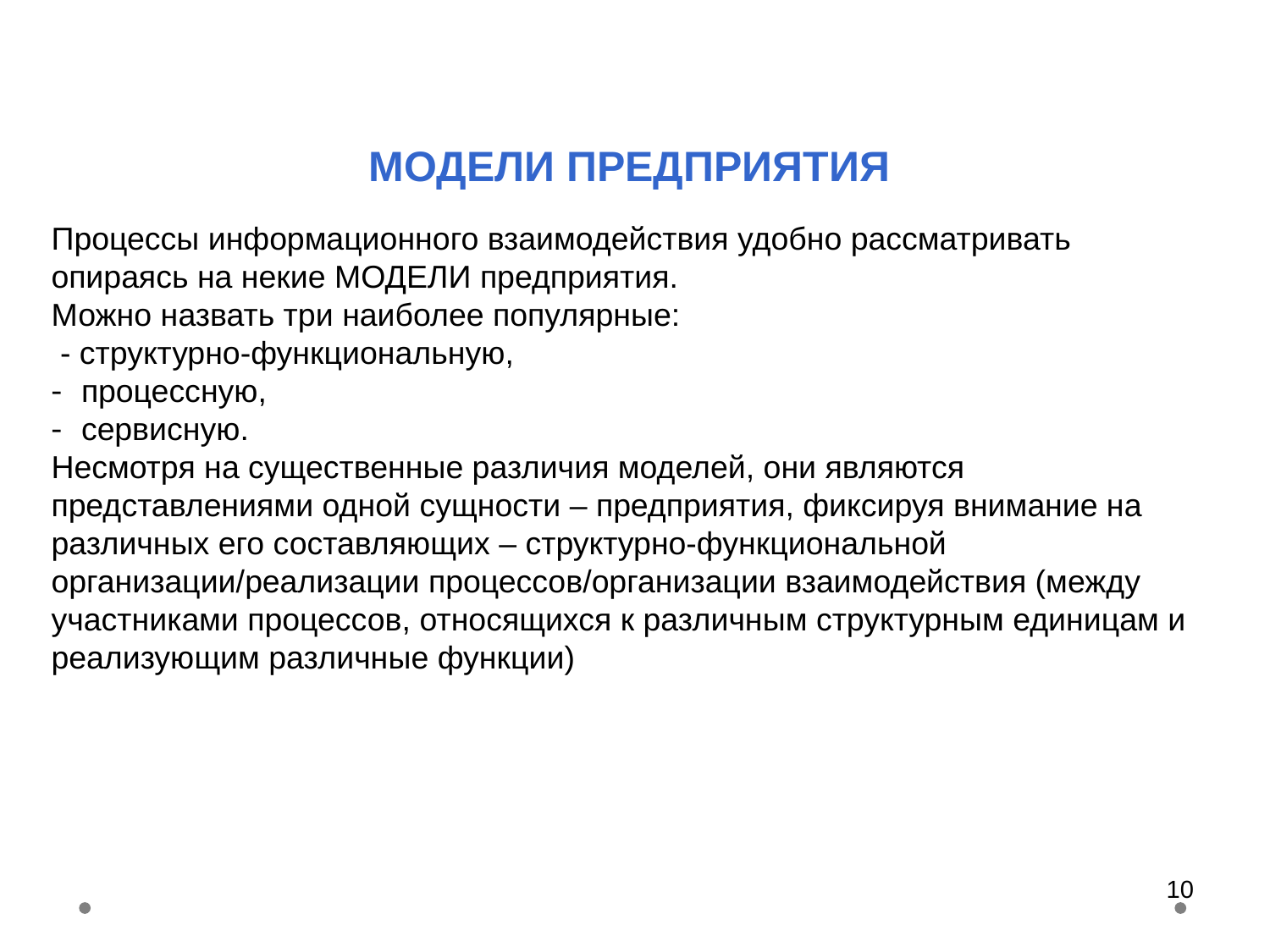

МОДЕЛИ ПРЕДПРИЯТИЯ
Процессы информационного взаимодействия удобно рассматривать опираясь на некие МОДЕЛИ предприятия.
Можно назвать три наиболее популярные:
 - структурно-функциональную,
процессную,
сервисную.
Несмотря на существенные различия моделей, они являются представлениями одной сущности – предприятия, фиксируя внимание на различных его составляющих – структурно-функциональной организации/реализации процессов/организации взаимодействия (между участниками процессов, относящихся к различным структурным единицам и реализующим различные функции)

10